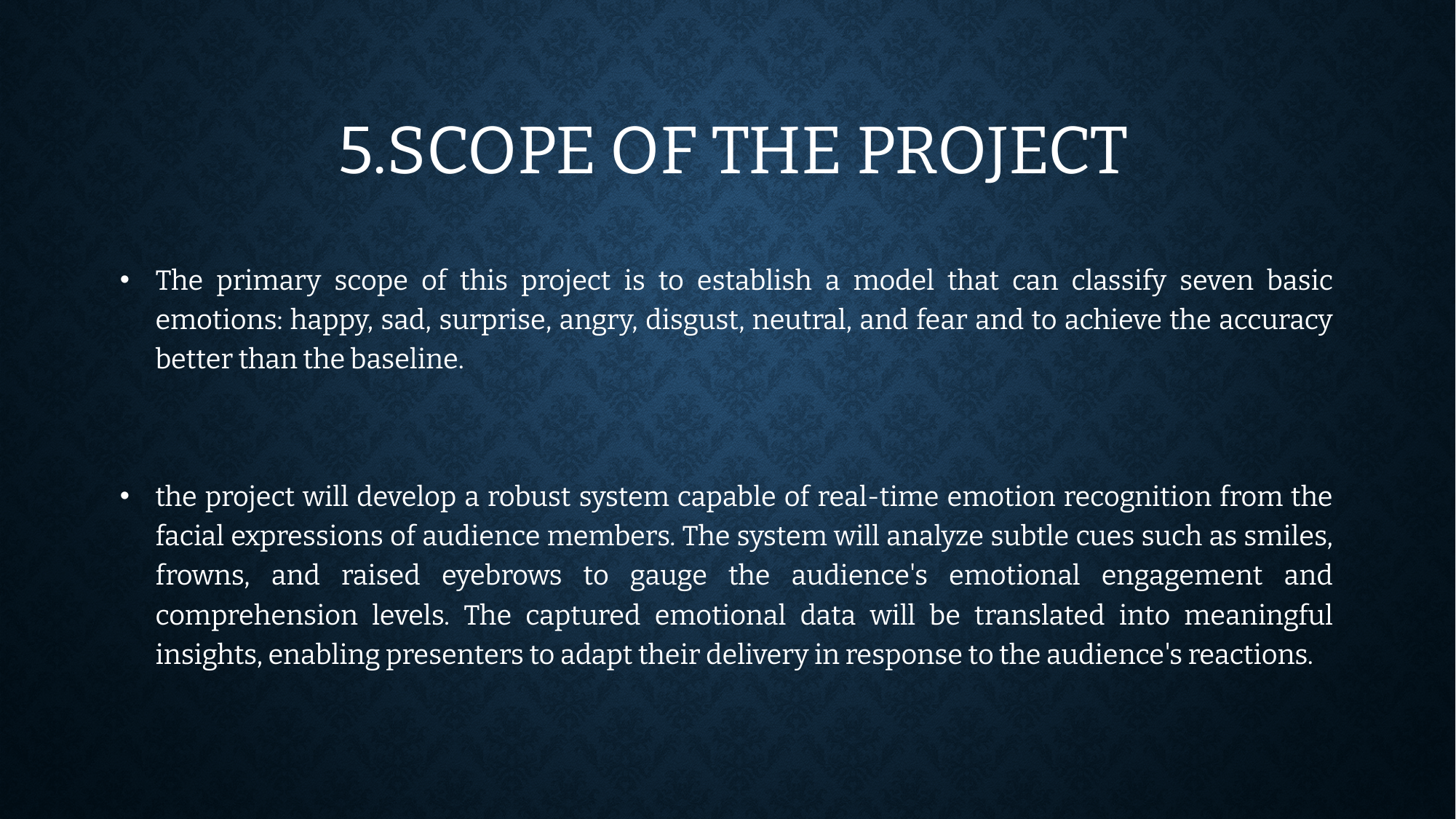

# 5.SCOPE OF THE PROJECT
The primary scope of this project is to establish a model that can classify seven basic emotions: happy, sad, surprise, angry, disgust, neutral, and fear and to achieve the accuracy better than the baseline.

the project will develop a robust system capable of real-time emotion recognition from the facial expressions of audience members. The system will analyze subtle cues such as smiles, frowns, and raised eyebrows to gauge the audience's emotional engagement and comprehension levels. The captured emotional data will be translated into meaningful insights, enabling presenters to adapt their delivery in response to the audience's reactions.